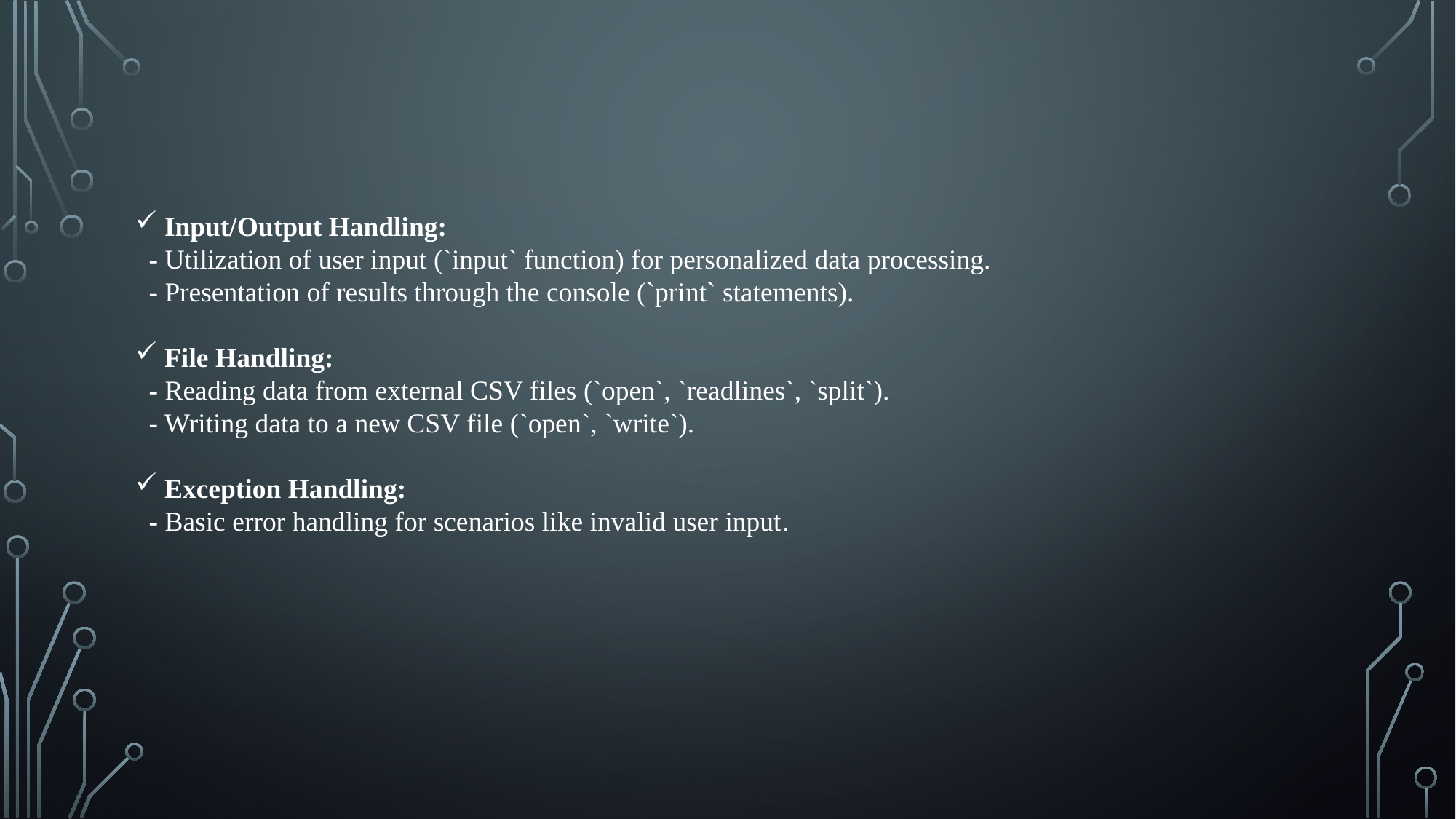

Input/Output Handling:
  - Utilization of user input (`input` function) for personalized data processing.
  - Presentation of results through the console (`print` statements).

 File Handling:
  - Reading data from external CSV files (`open`, `readlines`, `split`).
  - Writing data to a new CSV file (`open`, `write`).

 Exception Handling:
  - Basic error handling for scenarios like invalid user input.